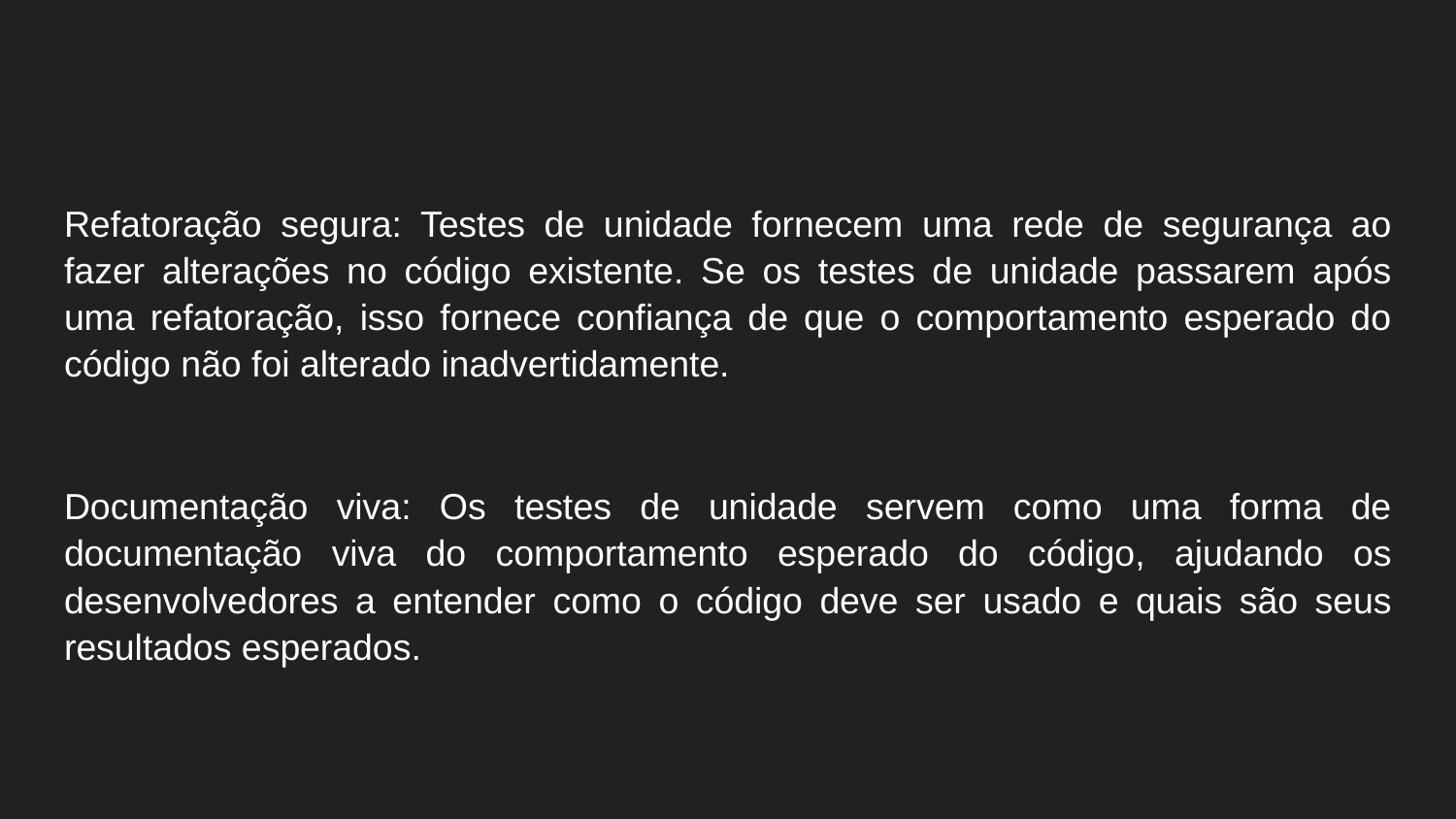

Refatoração segura: Testes de unidade fornecem uma rede de segurança ao fazer alterações no código existente. Se os testes de unidade passarem após uma refatoração, isso fornece confiança de que o comportamento esperado do código não foi alterado inadvertidamente.

Documentação viva: Os testes de unidade servem como uma forma de documentação viva do comportamento esperado do código, ajudando os desenvolvedores a entender como o código deve ser usado e quais são seus resultados esperados.